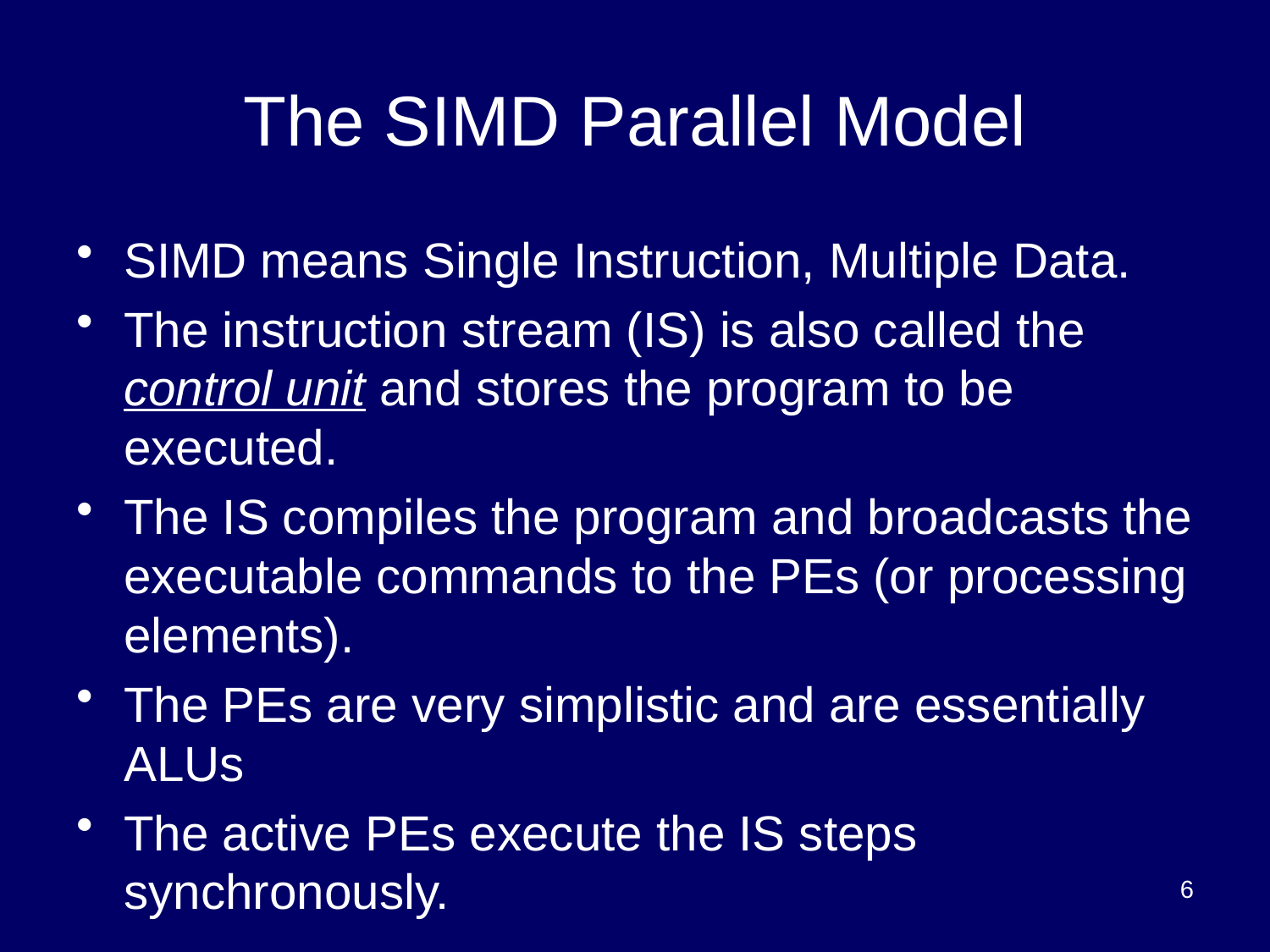

# The SIMD Parallel Model
SIMD means Single Instruction, Multiple Data.
The instruction stream (IS) is also called the control unit and stores the program to be executed.
The IS compiles the program and broadcasts the executable commands to the PEs (or processing elements).
The PEs are very simplistic and are essentially ALUs
The active PEs execute the IS steps synchronously.

6